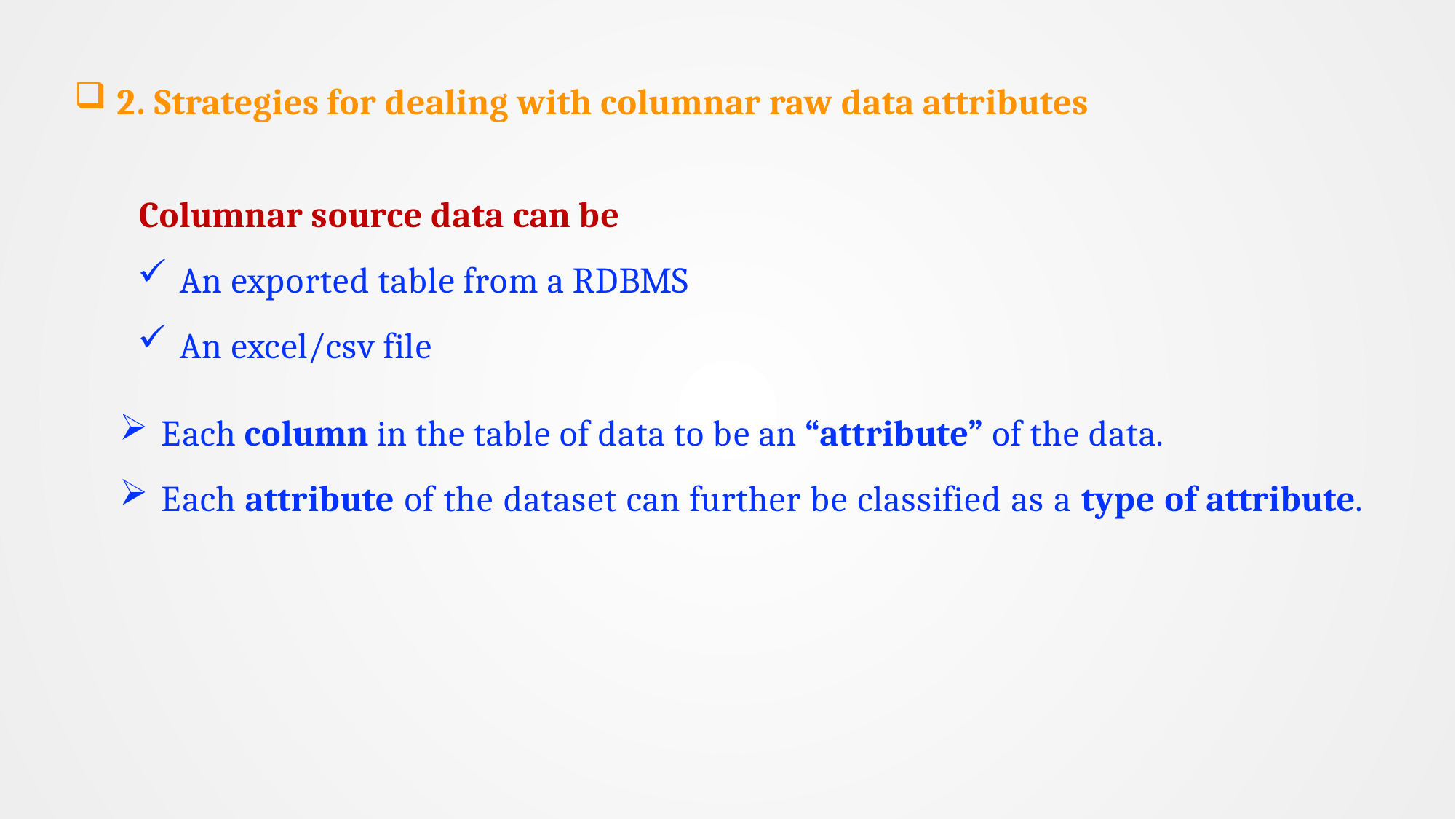

2. Strategies for dealing with columnar raw data attributes
Columnar source data can be
An exported table from a RDBMS
An excel/csv file
Each column in the table of data to be an “attribute” of the data.
Each attribute of the dataset can further be classified as a type of attribute.